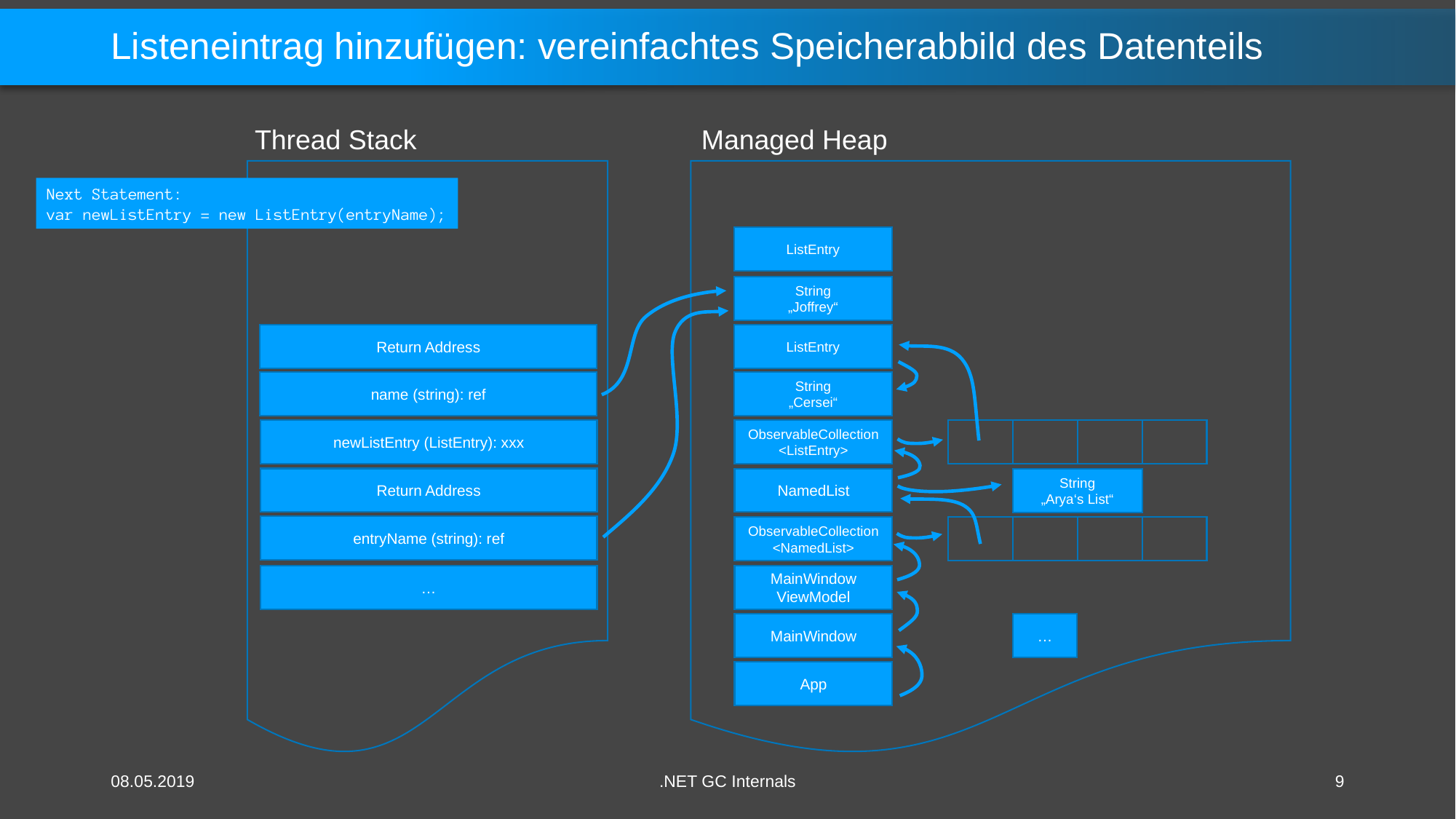

# Listeneintrag hinzufügen: vereinfachtes Speicherabbild des Datenteils
Thread Stack
Managed Heap

Next Statement:
var newListEntry = new ListEntry(entryName);
ListEntry
String
„Joffrey“

Return Address
ListEntry

name (string): ref
String
„Cersei“

newListEntry (ListEntry): xxx
ObservableCollection<ListEntry>

Return Address
String
„Arya‘s List“
NamedList

entryName (string): ref

ObservableCollection<NamedList>

…
MainWindow
ViewModel

MainWindow
…

App
08.05.2019
.NET GC Internals
9